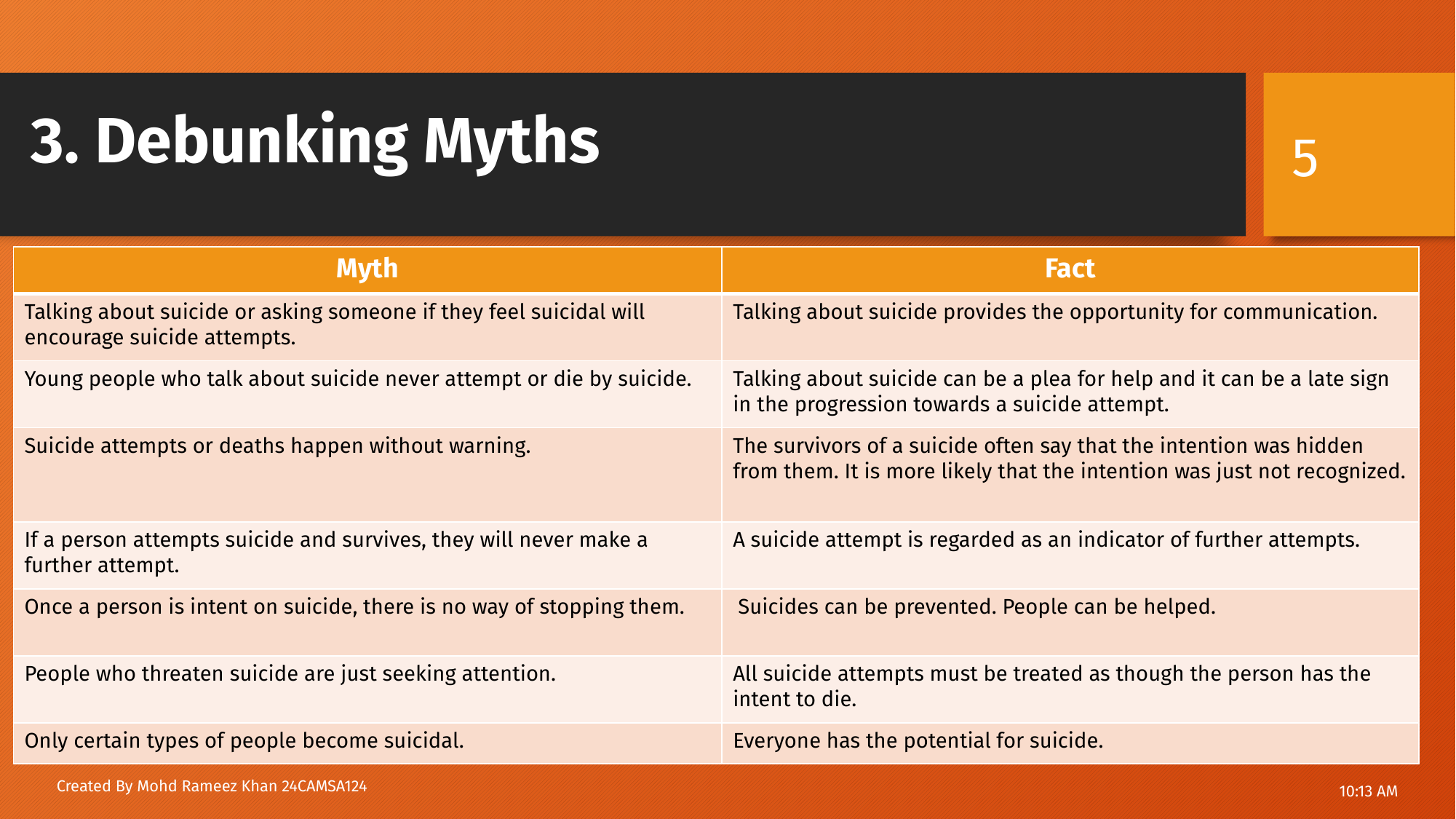

5
# 3. Debunking Myths
| Myth | Fact |
| --- | --- |
| Talking about suicide or asking someone if they feel suicidal will encourage suicide attempts. | Talking about suicide provides the opportunity for communication. |
| Young people who talk about suicide never attempt or die by suicide. | Talking about suicide can be a plea for help and it can be a late sign in the progression towards a suicide attempt. |
| Suicide attempts or deaths happen without warning. | The survivors of a suicide often say that the intention was hidden from them. It is more likely that the intention was just not recognized. |
| If a person attempts suicide and survives, they will never make a further attempt. | A suicide attempt is regarded as an indicator of further attempts. |
| Once a person is intent on suicide, there is no way of stopping them. | Suicides can be prevented. People can be helped. |
| People who threaten suicide are just seeking attention. | All suicide attempts must be treated as though the person has the intent to die. |
| Only certain types of people become suicidal. | Everyone has the potential for suicide. |
Created By Mohd Rameez Khan 24CAMSA124
10:13 AM